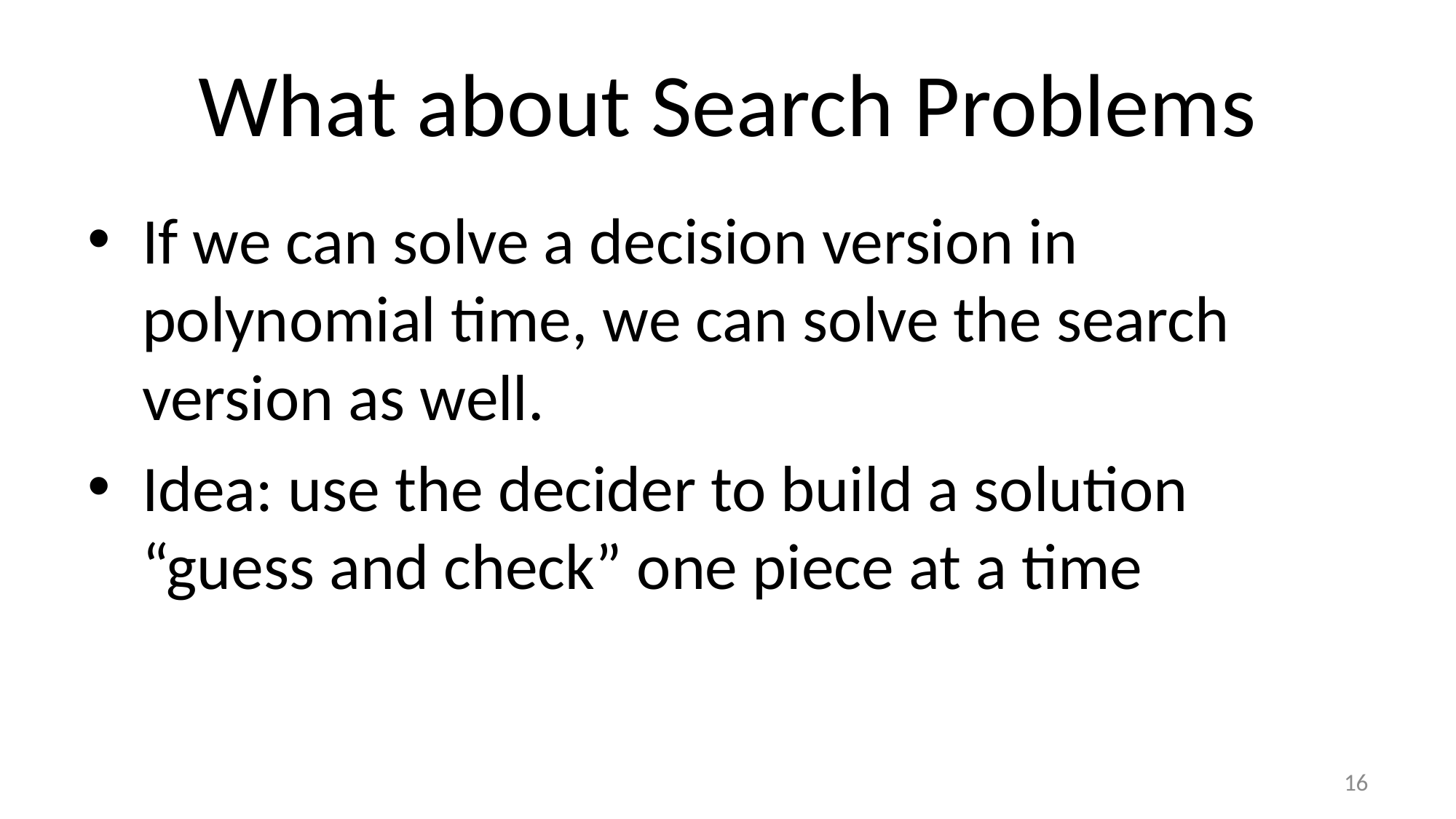

# What about Search Problems
If we can solve a decision version in polynomial time, we can solve the search version as well.
Idea: use the decider to build a solution “guess and check” one piece at a time
16